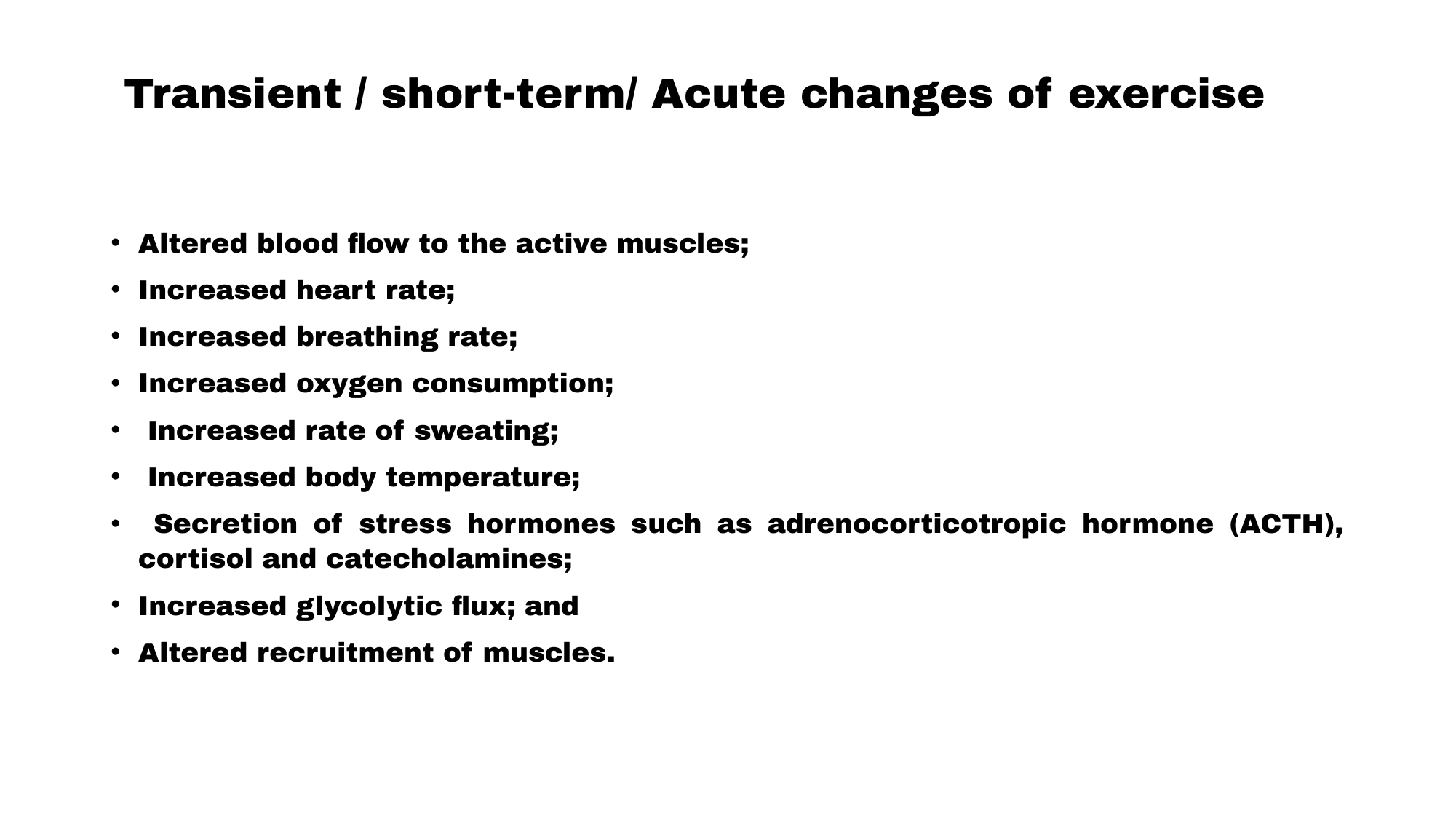

# Transient / short-term/ Acute changes of exercise
Altered blood flow to the active muscles;
Increased heart rate;
Increased breathing rate;
Increased oxygen consumption;
 Increased rate of sweating;
 Increased body temperature;
 Secretion of stress hormones such as adrenocorticotropic hormone (ACTH), cortisol and catecholamines;
Increased glycolytic flux; and
Altered recruitment of muscles.